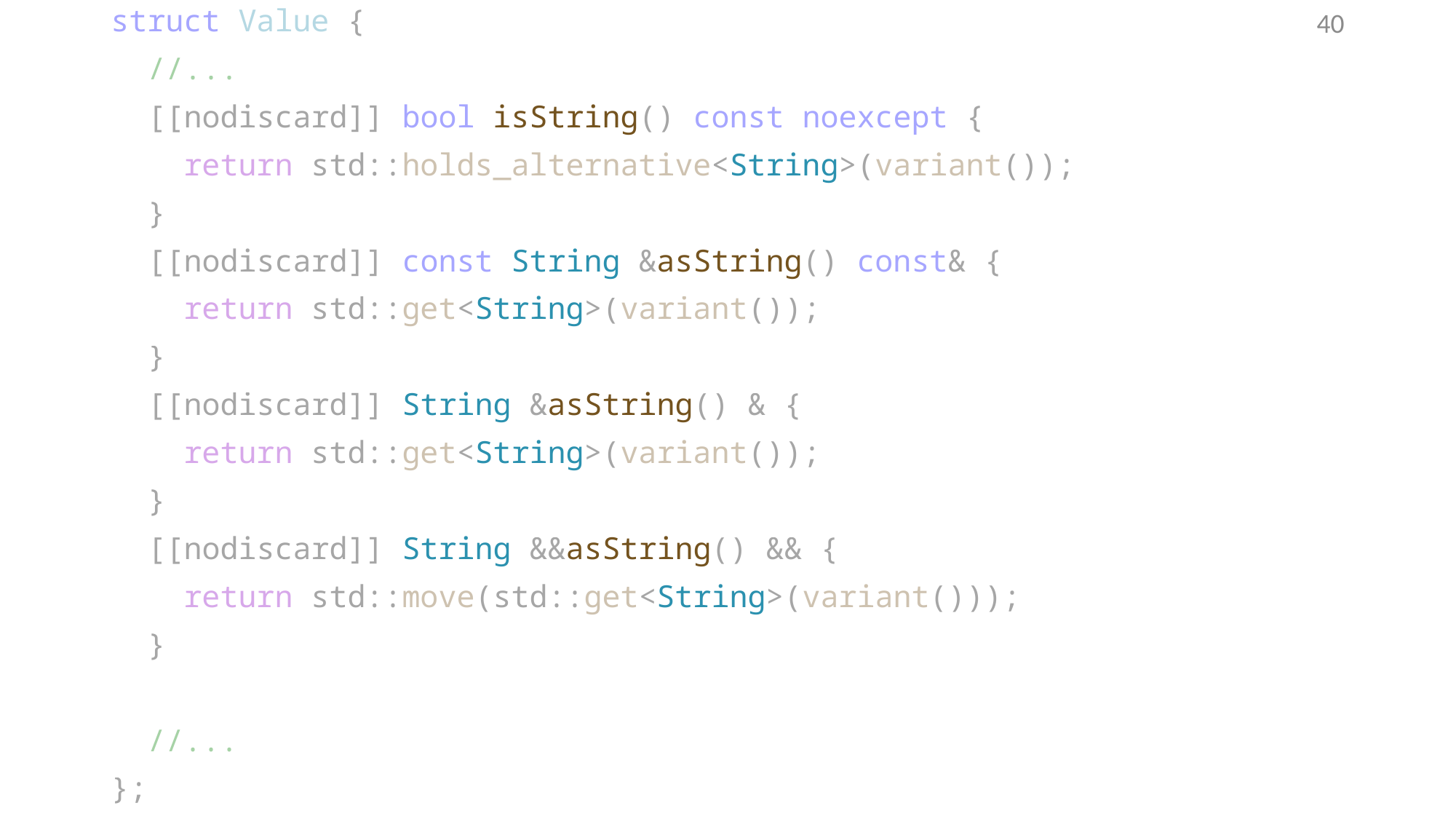

struct Value {
  //...
  [[nodiscard]] bool isString() const noexcept {
    return std::holds_alternative<String>(variant());
  }
  [[nodiscard]] const String &asString() const& {
    return std::get<String>(variant());
  }
  [[nodiscard]] String &asString() & {
    return std::get<String>(variant());
  }
  [[nodiscard]] String &&asString() && {
    return std::move(std::get<String>(variant()));
  }

  //...
};
40